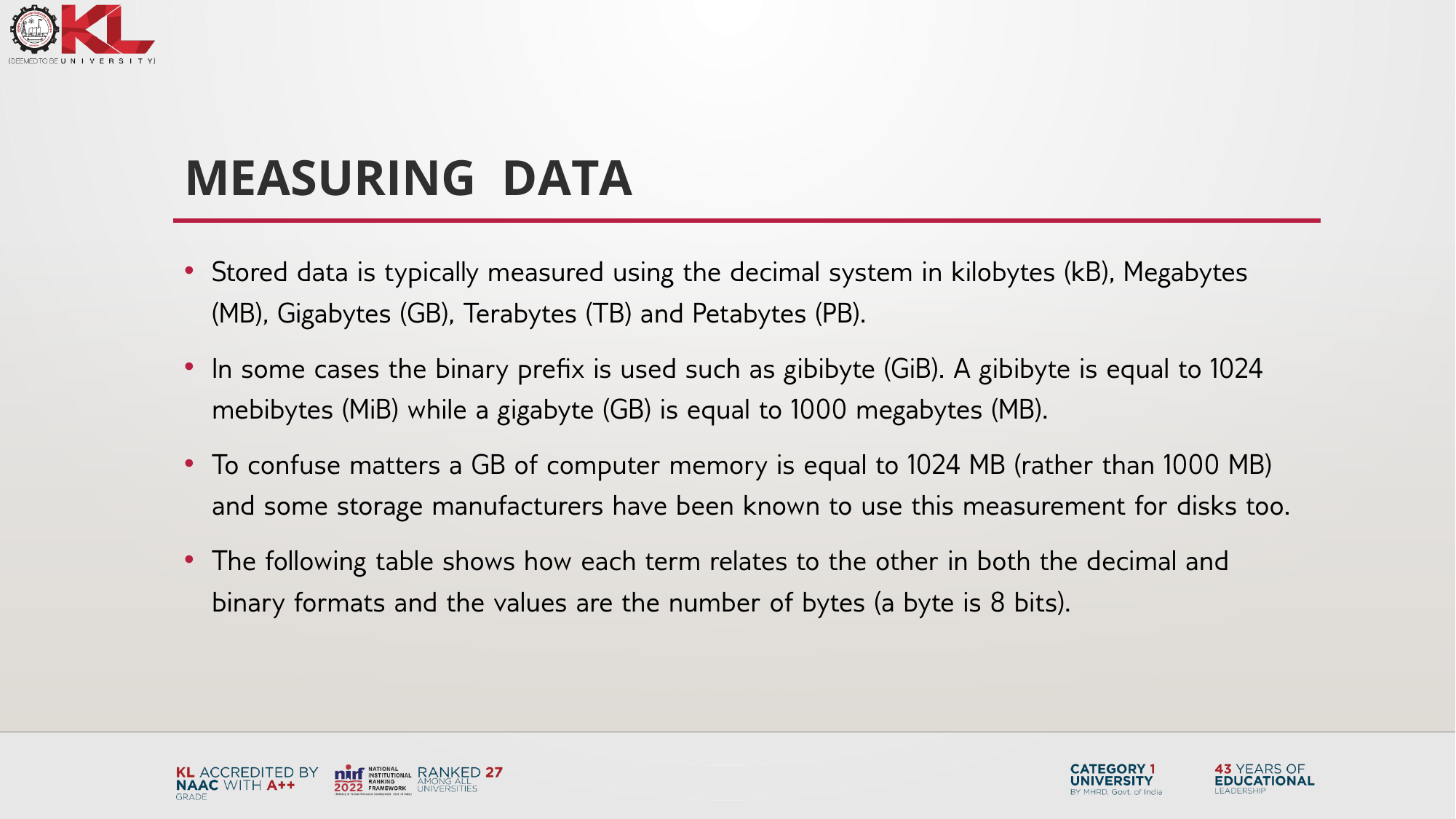

# measuring  data
Stored data is typically measured using the decimal system in kilobytes (kB), Megabytes (MB), Gigabytes (GB), Terabytes (TB) and Petabytes (PB).
In some cases the binary prefix is used such as gibibyte (GiB). A gibibyte is equal to 1024 mebibytes (MiB) while a gigabyte (GB) is equal to 1000 megabytes (MB).
To confuse matters a GB of computer memory is equal to 1024 MB (rather than 1000 MB) and some storage manufacturers have been known to use this measurement for disks too.
The following table shows how each term relates to the other in both the decimal and binary formats and the values are the number of bytes (a byte is 8 bits).